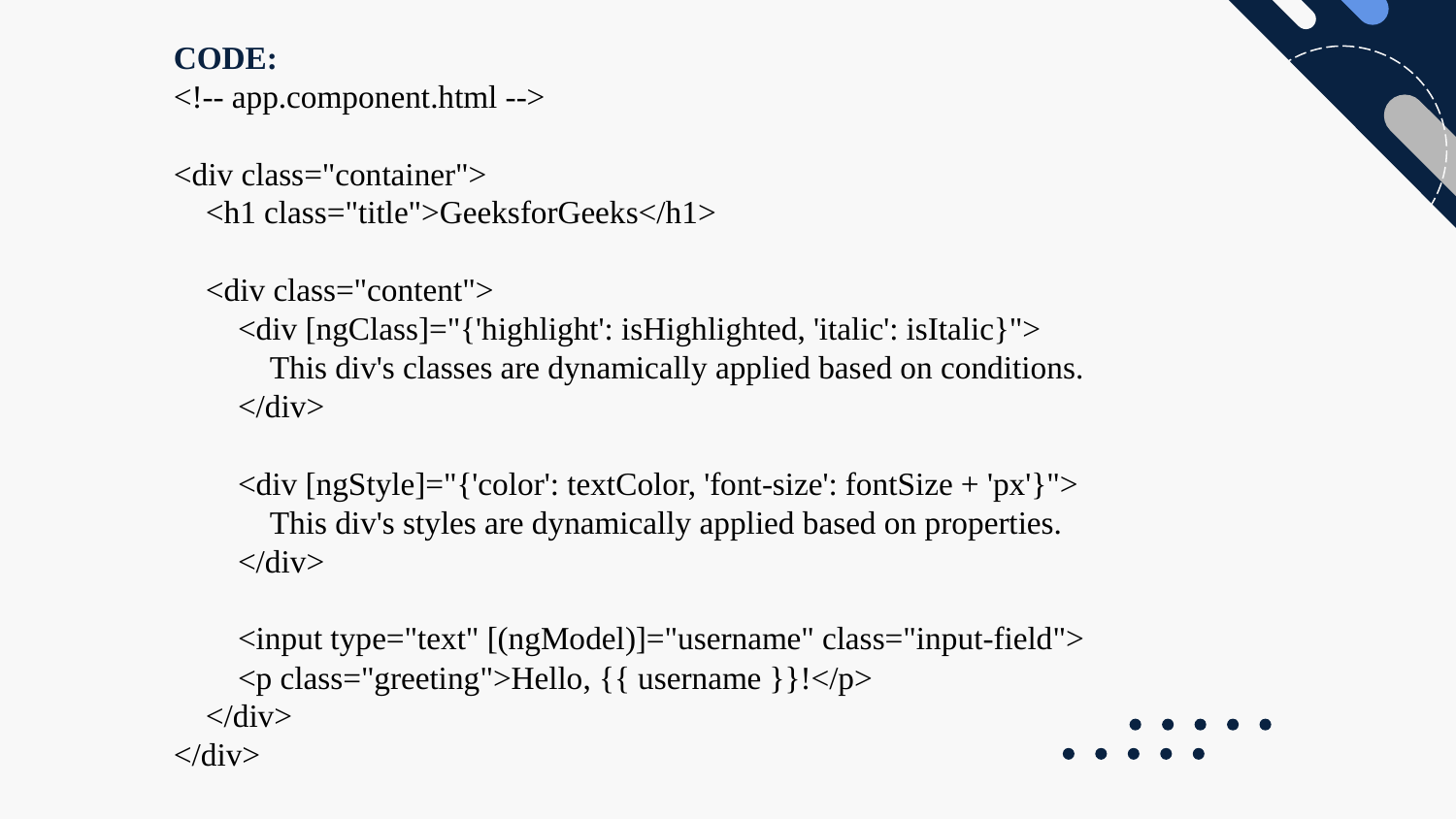

CODE:
<!-- app.component.html -->

<div class="container">
    <h1 class="title">GeeksforGeeks</h1>

    <div class="content">
        <div [ngClass]="{'highlight': isHighlighted, 'italic': isItalic}">
            This div's classes are dynamically applied based on conditions.
        </div>

        <div [ngStyle]="{'color': textColor, 'font-size': fontSize + 'px'}">
            This div's styles are dynamically applied based on properties.
        </div>

        <input type="text" [(ngModel)]="username" class="input-field">
        <p class="greeting">Hello, {{ username }}!</p>
    </div>
</div>